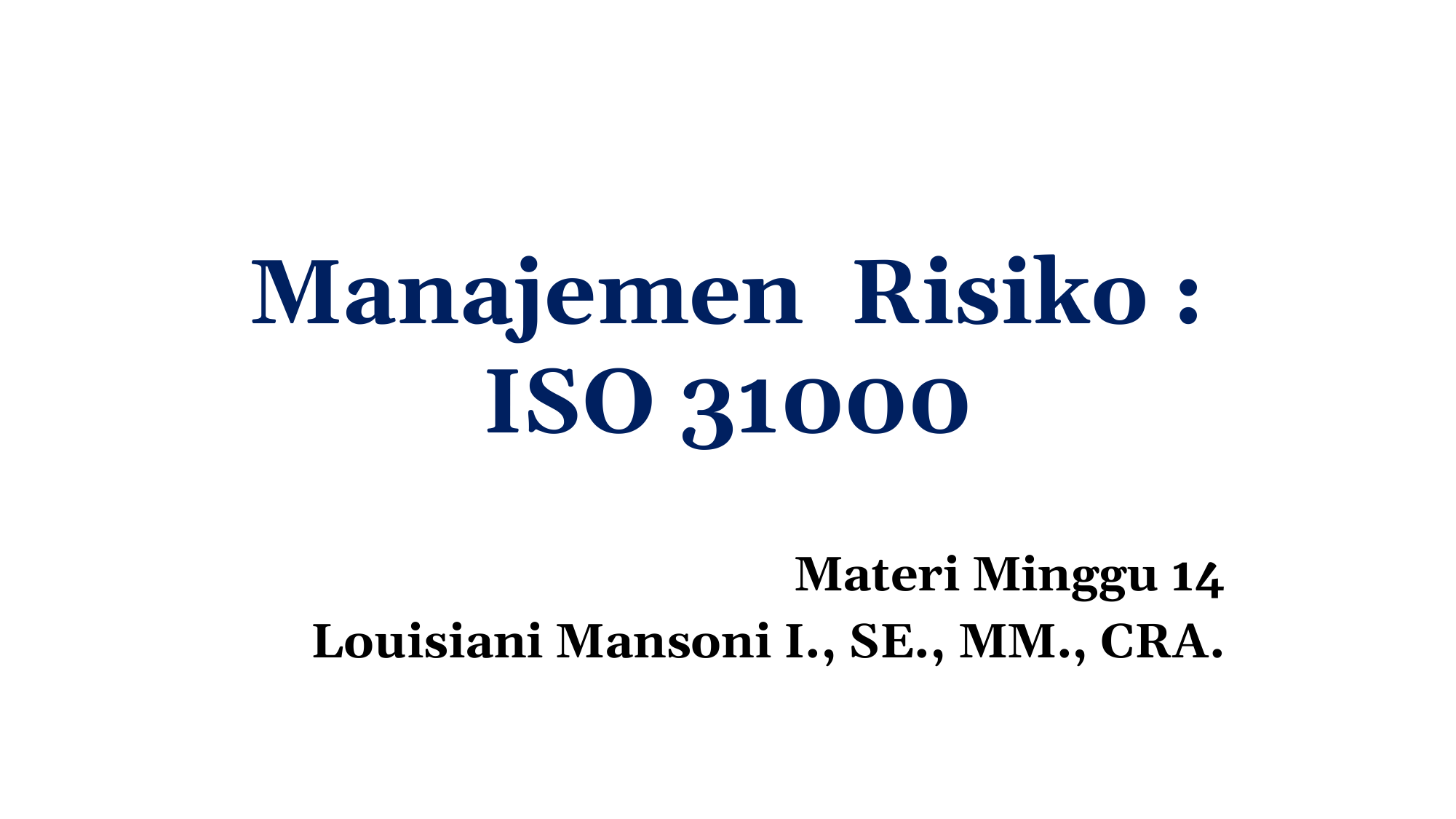

# Manajemen  Risiko : ISO 31000
Materi Minggu 14
Louisiani Mansoni I., SE., MM., CRA.